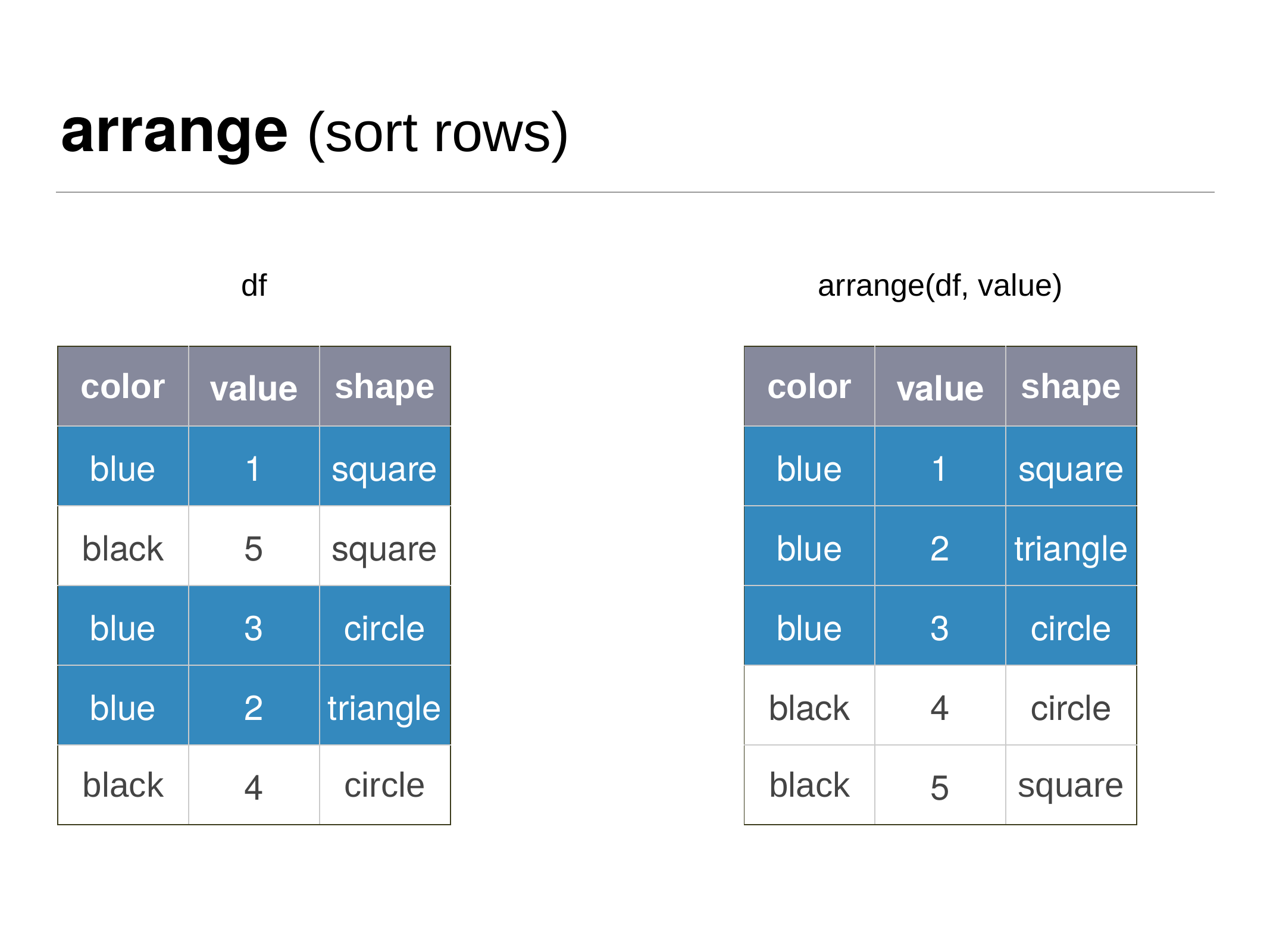

# arrange (sort rows)
df
arrange(df, value)
| color | value | shape |
| --- | --- | --- |
| blue | 1 | square |
| black | 5 | square |
| blue | 3 | circle |
| blue | 2 | triangle |
| black | 4 | circle |
| color | value | shape |
| --- | --- | --- |
| blue | 1 | square |
| blue | 2 | triangle |
| blue | 3 | circle |
| black | 4 | circle |
| black | 5 | square |